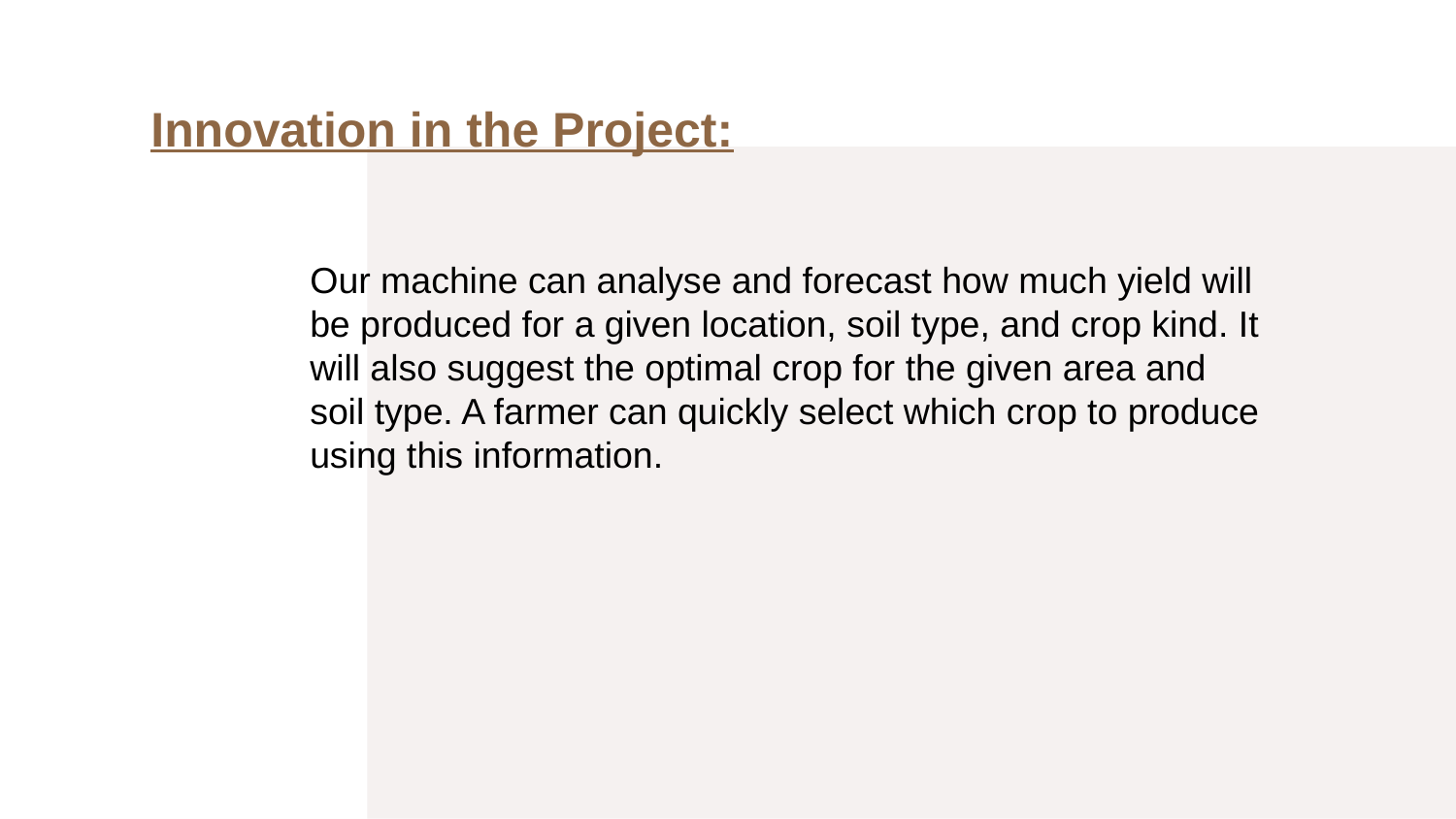

Innovation in the Project:
Our machine can analyse and forecast how much yield will be produced for a given location, soil type, and crop kind. It will also suggest the optimal crop for the given area and soil type. A farmer can quickly select which crop to produce using this information.